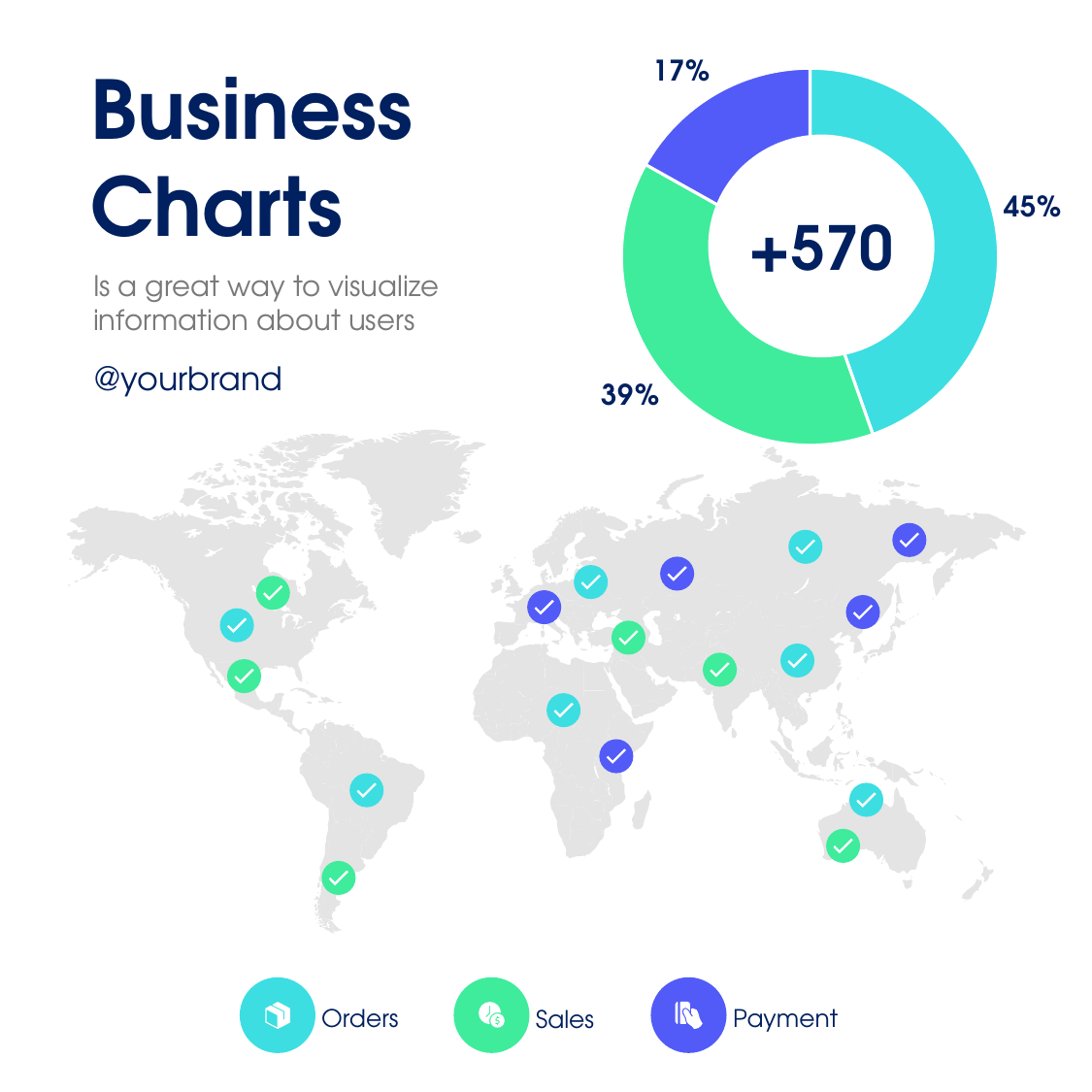

### Chart

| Category | Sales |
|---|---|
| Category 1 | 3.7 |
| Category 2 | 3.2 |
| Category 3 | 1.4 |
+570
Business Charts
Is a great way to visualize information about users
@yourbrand

Payment
Orders
Sales